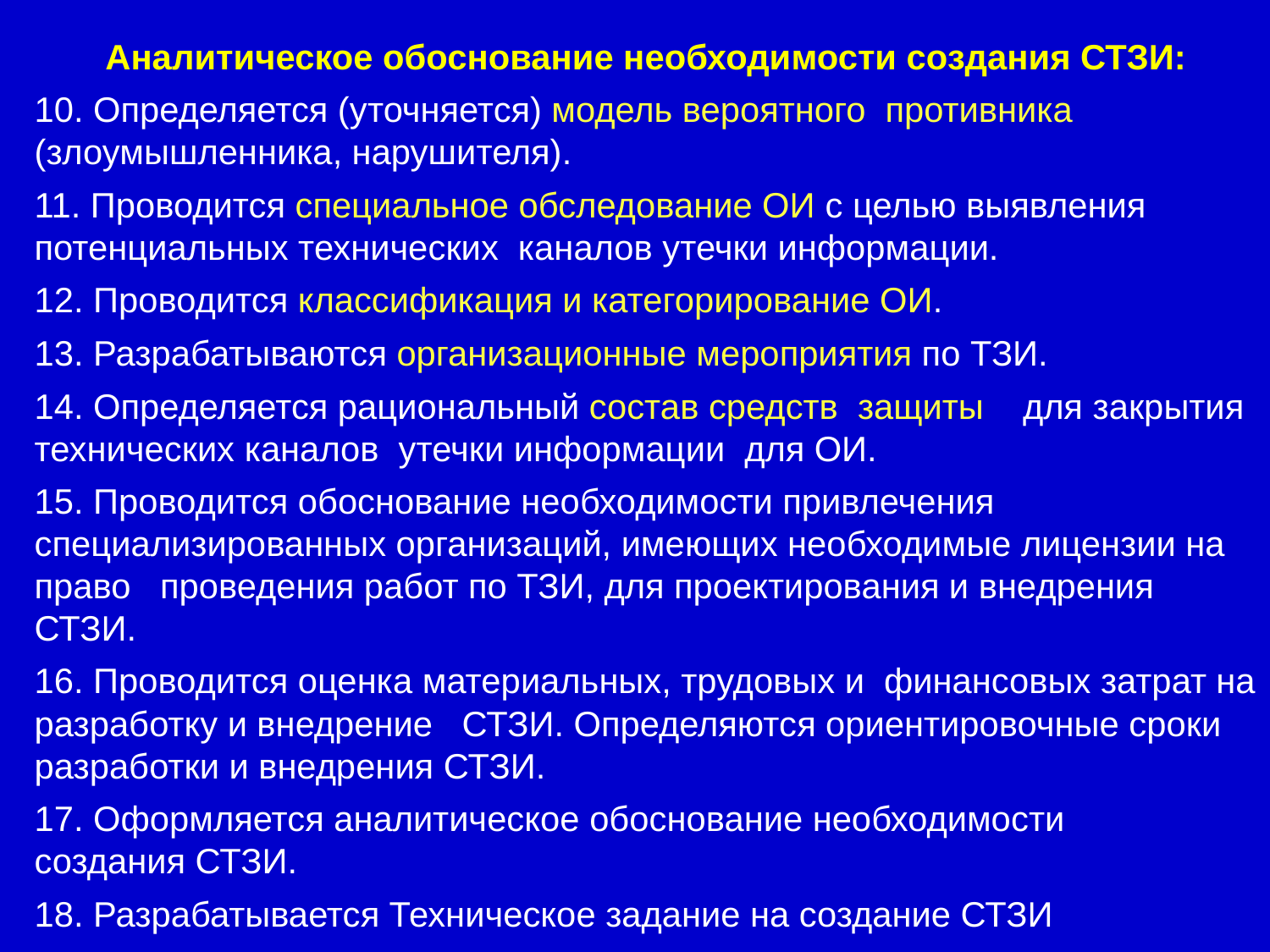

Аналитическое обоснование необходимости создания СТЗИ:
10. Определяется (уточняется) модель вероятного  противника (злоумышленника, нарушителя).
11. Проводится специальное обследование ОИ с целью выявления потенциальных технических  каналов утечки информации.
12. Проводится классификация и категорирование ОИ.
13. Разрабатываются организационные мероприятия по ТЗИ.
14. Определяется рациональный состав средств  защиты    для закрытия технических каналов  утечки информации  для ОИ.
15. Проводится обоснование необходимости привлечения специализированных организаций, имеющих необходимые лицензии на право   проведения работ по ТЗИ, для проектирования и внедрения СТЗИ.
16. Проводится оценка материальных, трудовых и  финансовых затрат на разработку и внедрение   СТЗИ. Определяются ориентировочные сроки  разработки и внедрения СТЗИ.
17. Оформляется аналитическое обоснование необходимости     создания СТЗИ.
18. Разрабатывается Техническое задание на создание СТЗИ